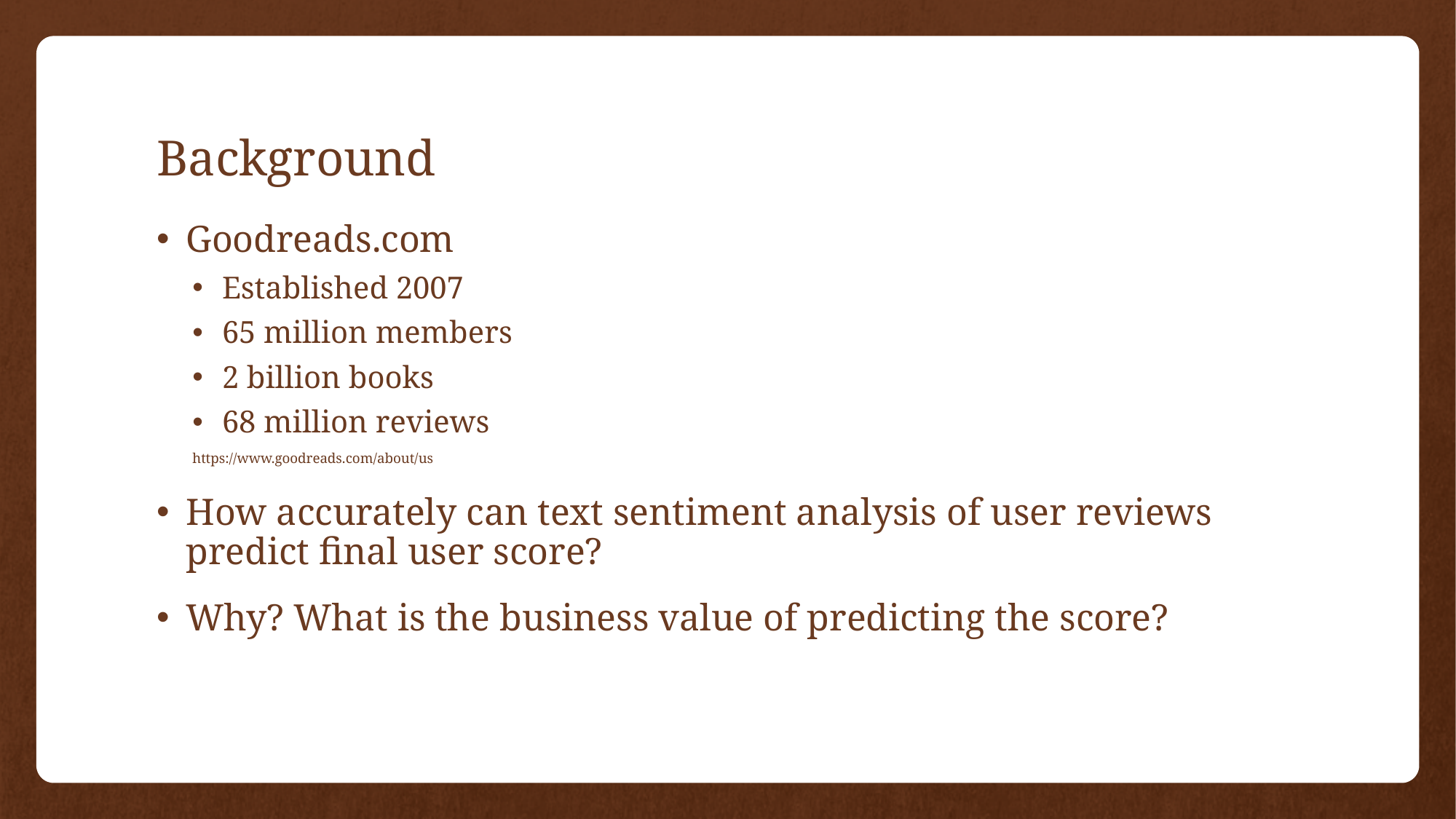

# Background
Goodreads.com
Established 2007
65 million members
2 billion books
68 million reviews
https://www.goodreads.com/about/us
How accurately can text sentiment analysis of user reviews predict final user score?
Why? What is the business value of predicting the score?